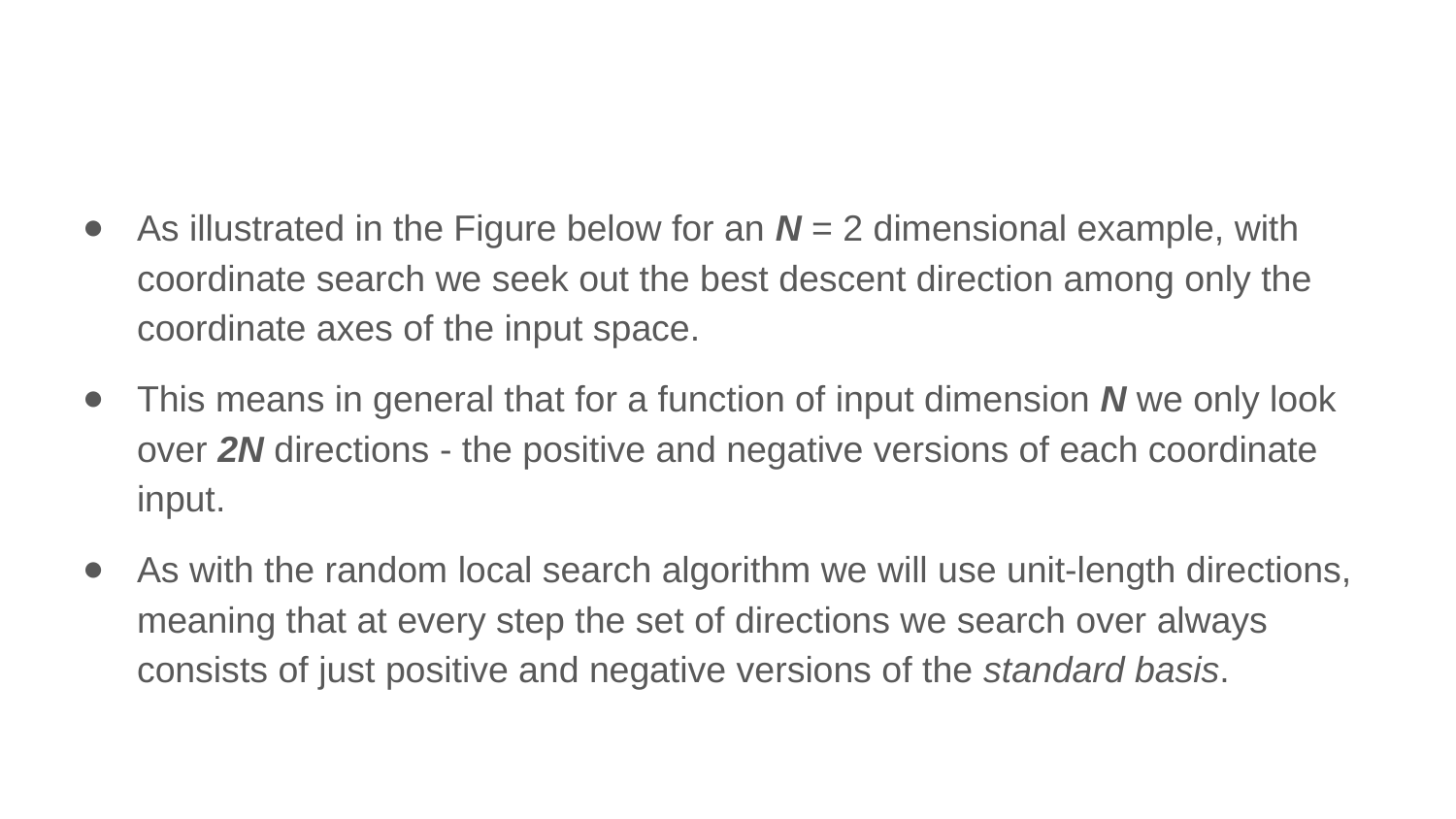

As illustrated in the Figure below for an N = 2 dimensional example, with coordinate search we seek out the best descent direction among only the coordinate axes of the input space.
This means in general that for a function of input dimension N we only look over 2N directions - the positive and negative versions of each coordinate input.
As with the random local search algorithm we will use unit-length directions, meaning that at every step the set of directions we search over always consists of just positive and negative versions of the standard basis.